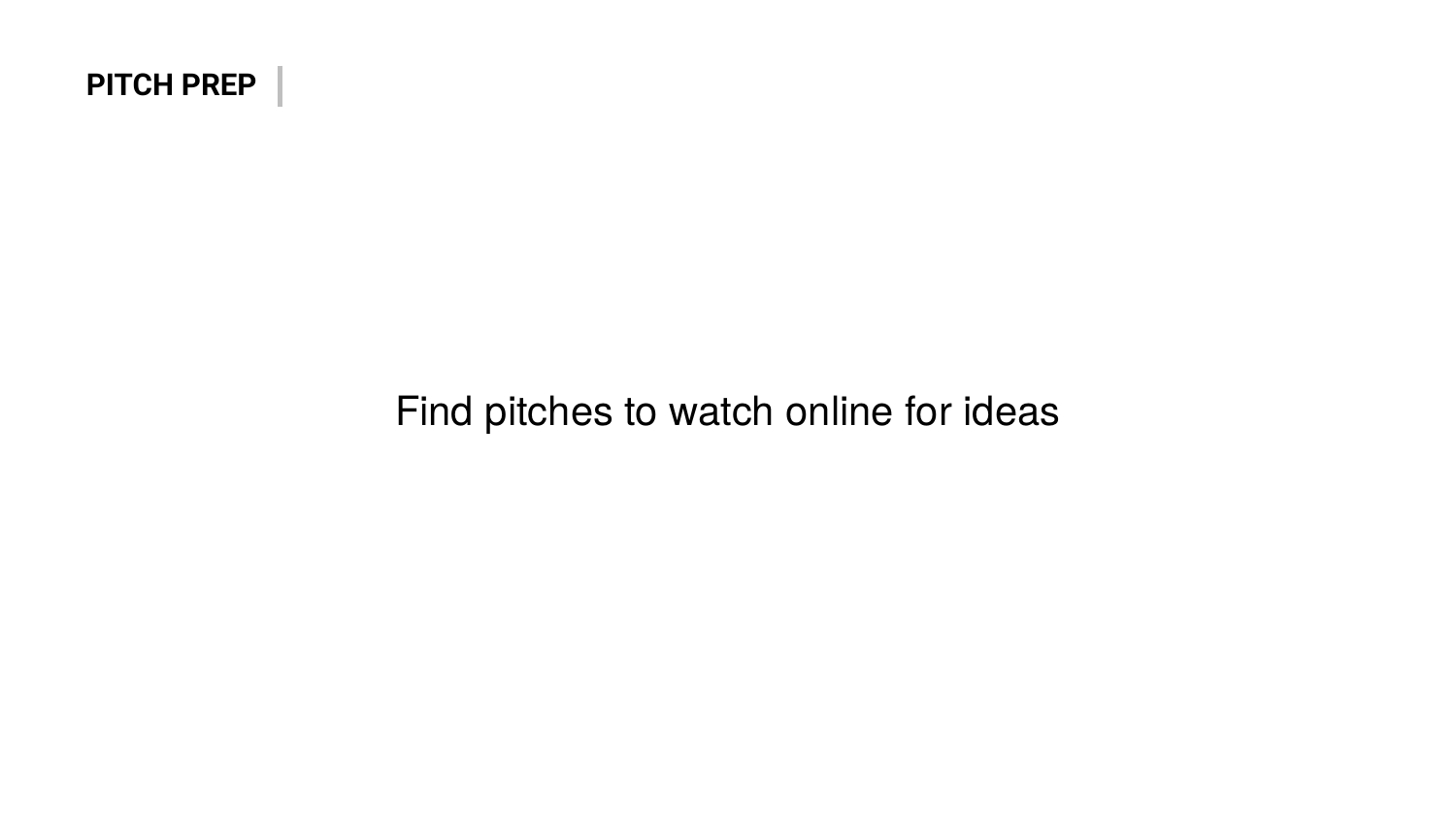

PITCH PREP

Find pitches to watch online for ideas